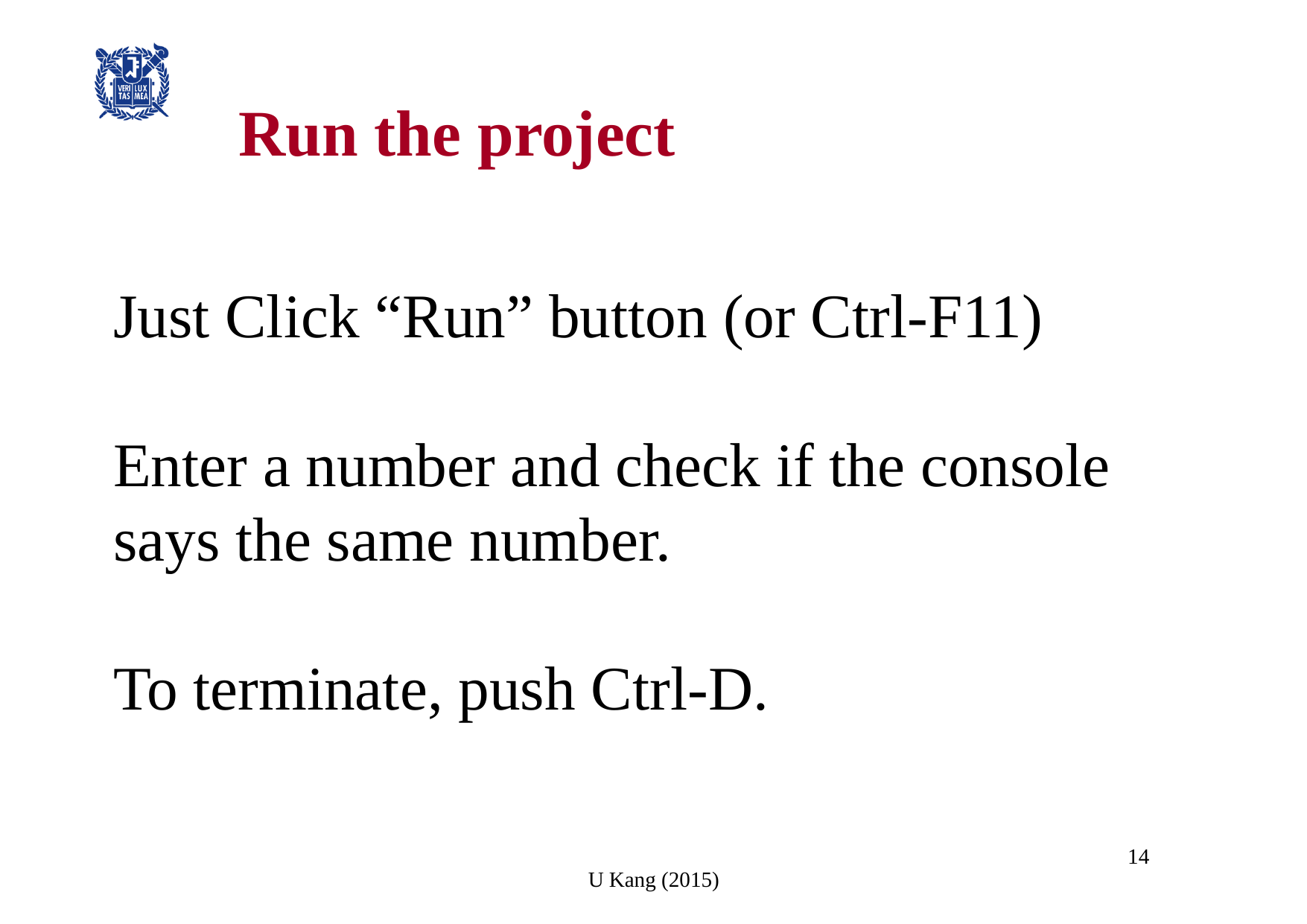

# Run the project
Just Click “Run” button (or Ctrl-F11)

Enter a number and check if the console says the same number.

To terminate, push Ctrl-D.
14
U Kang (2015)